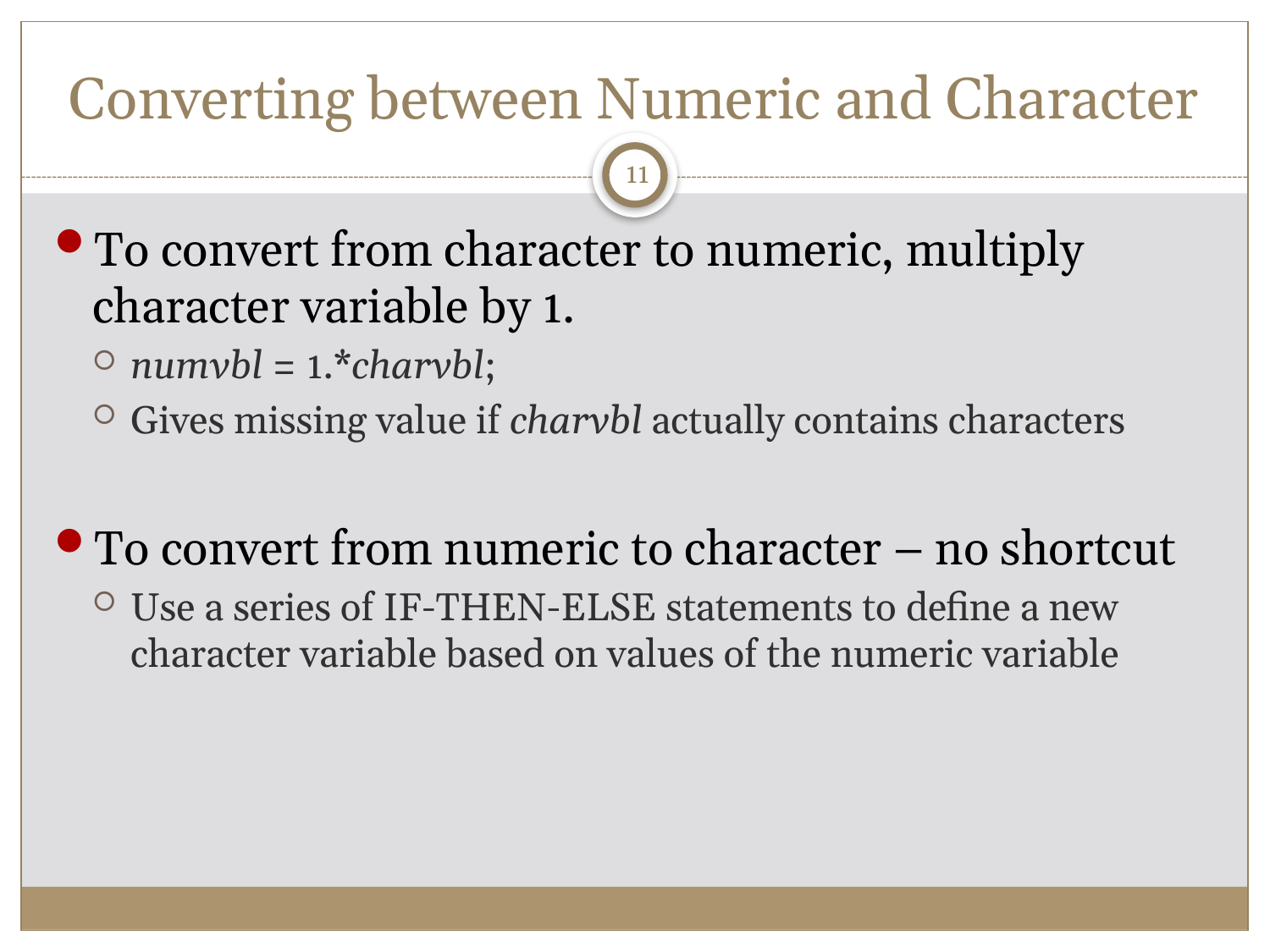

# Converting between Numeric and Character
11
To convert from character to numeric, multiply character variable by 1.
numvbl = 1.*charvbl;
Gives missing value if charvbl actually contains characters

To convert from numeric to character – no shortcut
Use a series of IF-THEN-ELSE statements to define a new character variable based on values of the numeric variable